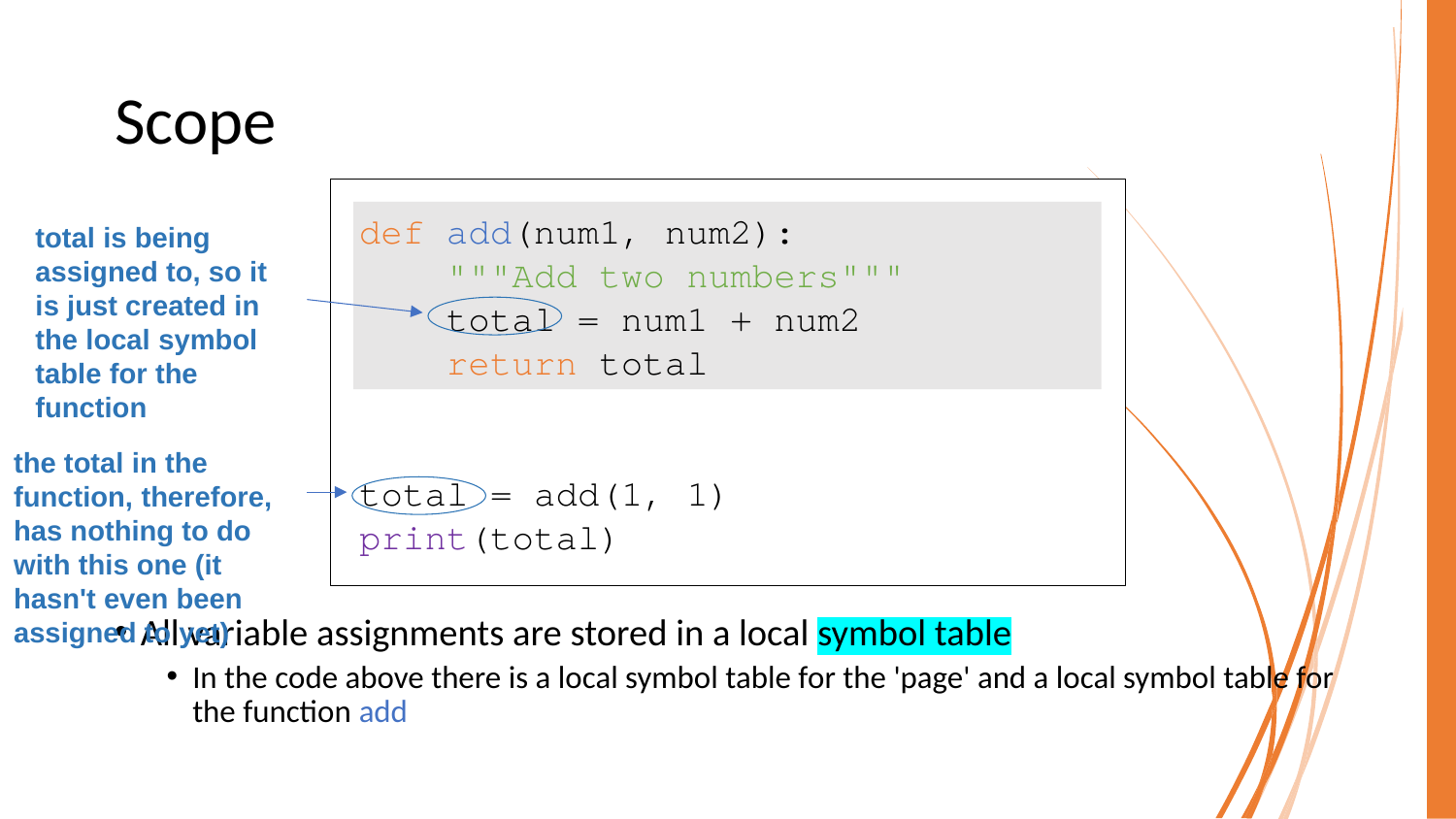

# Scope
def add(num1, num2):
    """Add two numbers"""
    total = num1 + num2
    return total

total = add(1, 1)
print(total)
def add(num1, num2):
    """Add two numbers"""
    total = num1 + num2
    return total
total is being assigned to, so it is just created in the local symbol table for the function

the total in the function, therefore, has nothing to do with this one (it hasn't even been assigned to yet)

All variable assignments are stored in a local symbol table
In the code above there is a local symbol table for the 'page' and a local symbol table for the function add